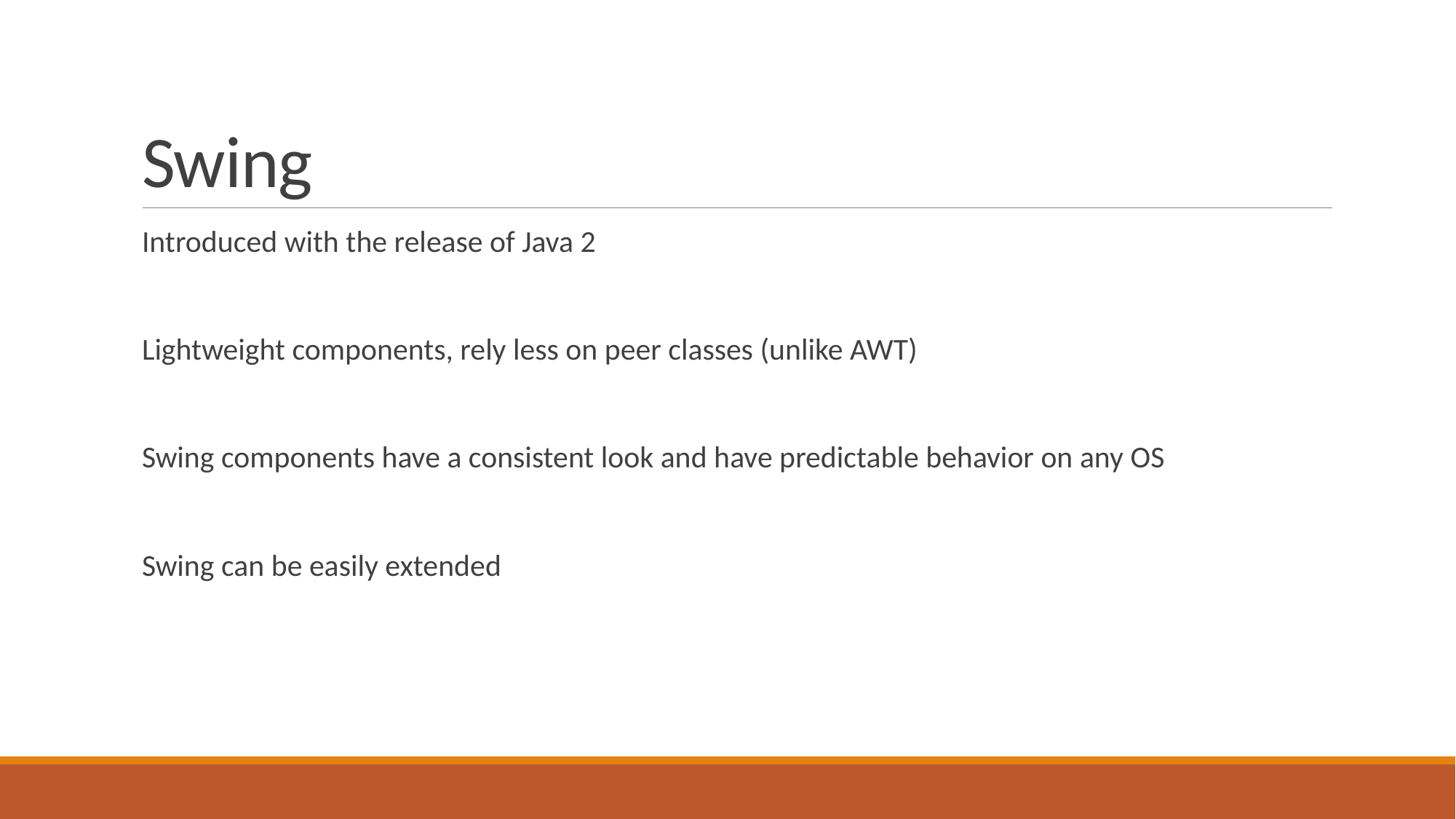

# Swing
Introduced with the release of Java 2

Lightweight components, rely less on peer classes (unlike AWT)

Swing components have a consistent look and have predictable behavior on any OS

Swing can be easily extended